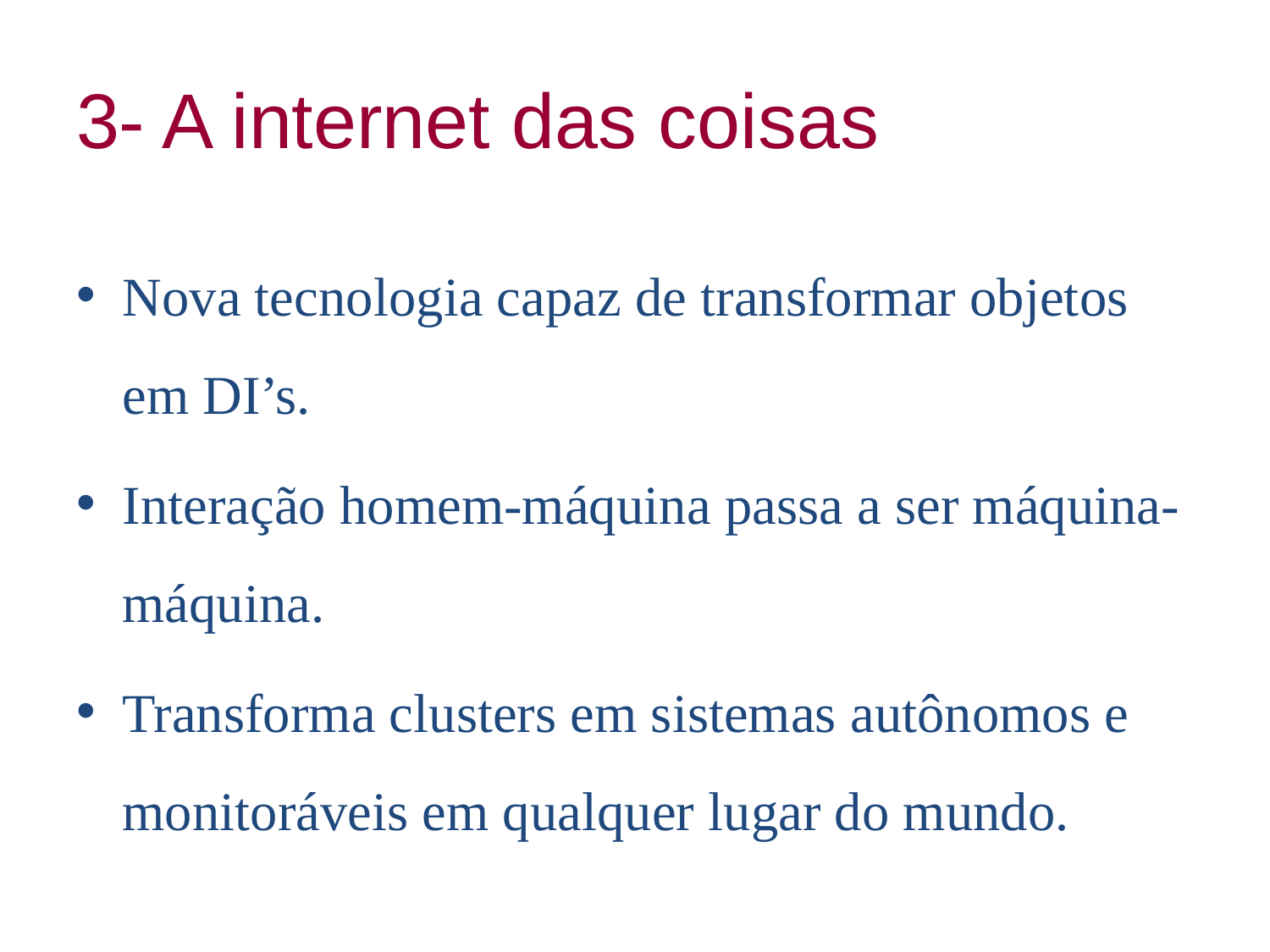

# 3- A internet das coisas
Nova tecnologia capaz de transformar objetos em DI’s.
Interação homem-máquina passa a ser máquina-máquina.
Transforma clusters em sistemas autônomos e monitoráveis em qualquer lugar do mundo.